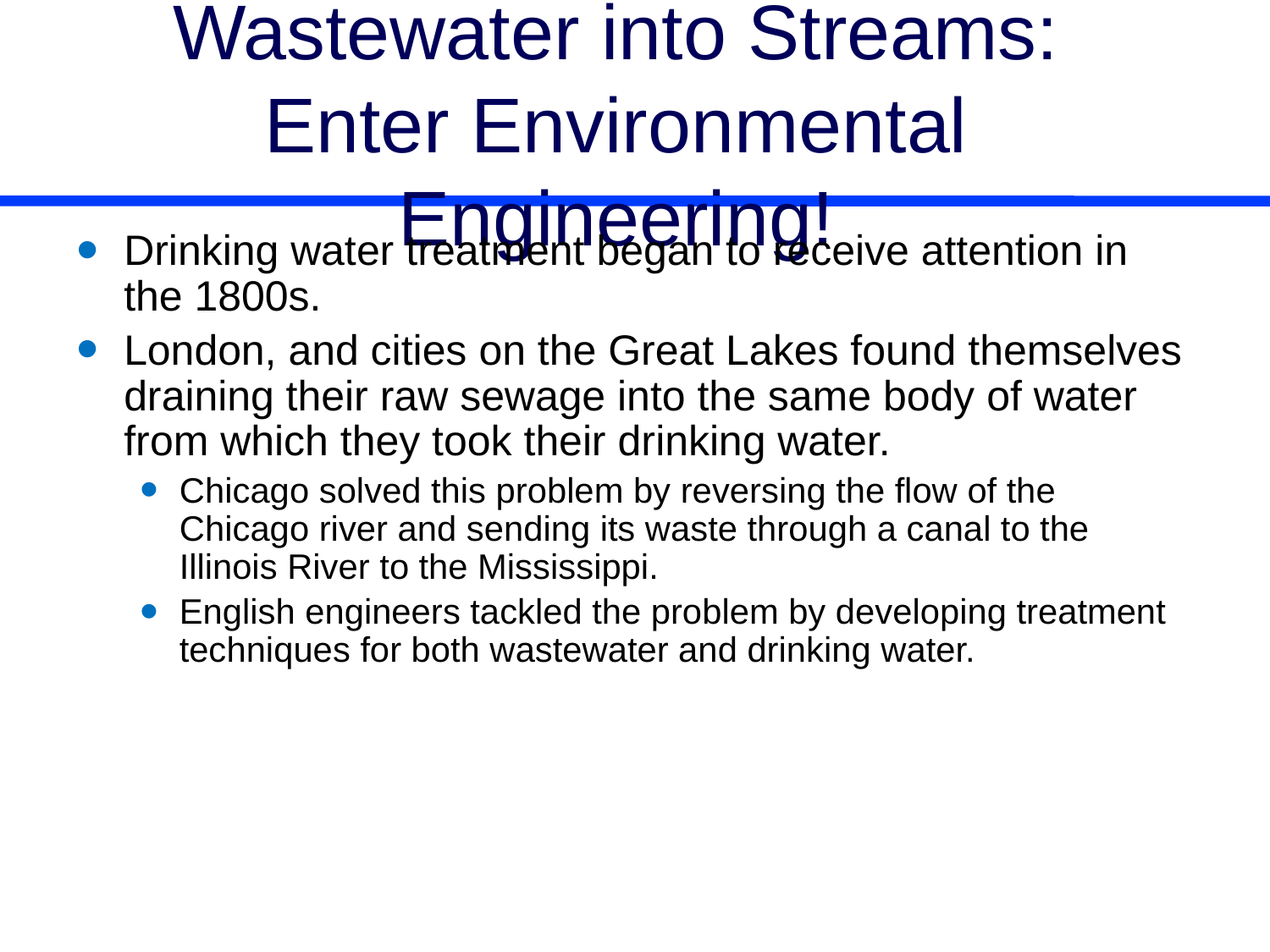

# Wastewater into Streams: Enter Environmental Engineering!
Drinking water treatment began to receive attention in the 1800s.
London, and cities on the Great Lakes found themselves draining their raw sewage into the same body of water from which they took their drinking water.
Chicago solved this problem by reversing the flow of the Chicago river and sending its waste through a canal to the Illinois River to the Mississippi.
English engineers tackled the problem by developing treatment techniques for both wastewater and drinking water.